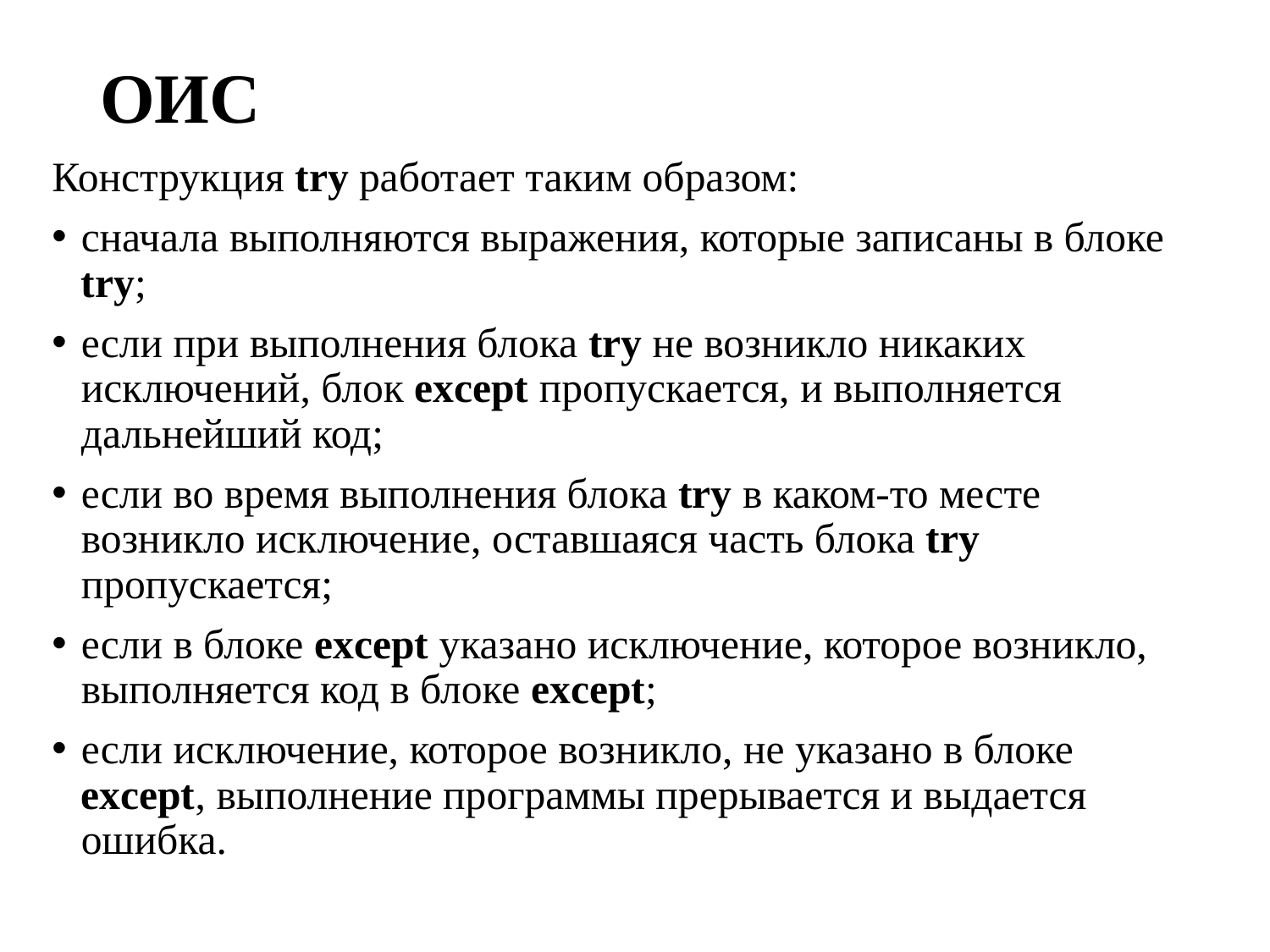

# ОИС
Конструкция try работает таким образом:
сначала выполняются выражения, которые записаны в блоке try;
если при выполнения блока try не возникло никаких исключений, блок except пропускается, и выполняется дальнейший код;
если во время выполнения блока try в каком-то месте возникло исключение, оставшаяся часть блока try пропускается;
если в блоке except указано исключение, которое возникло, выполняется код в блоке except;
если исключение, которое возникло, не указано в блоке except, выполнение программы прерывается и выдается ошибка.